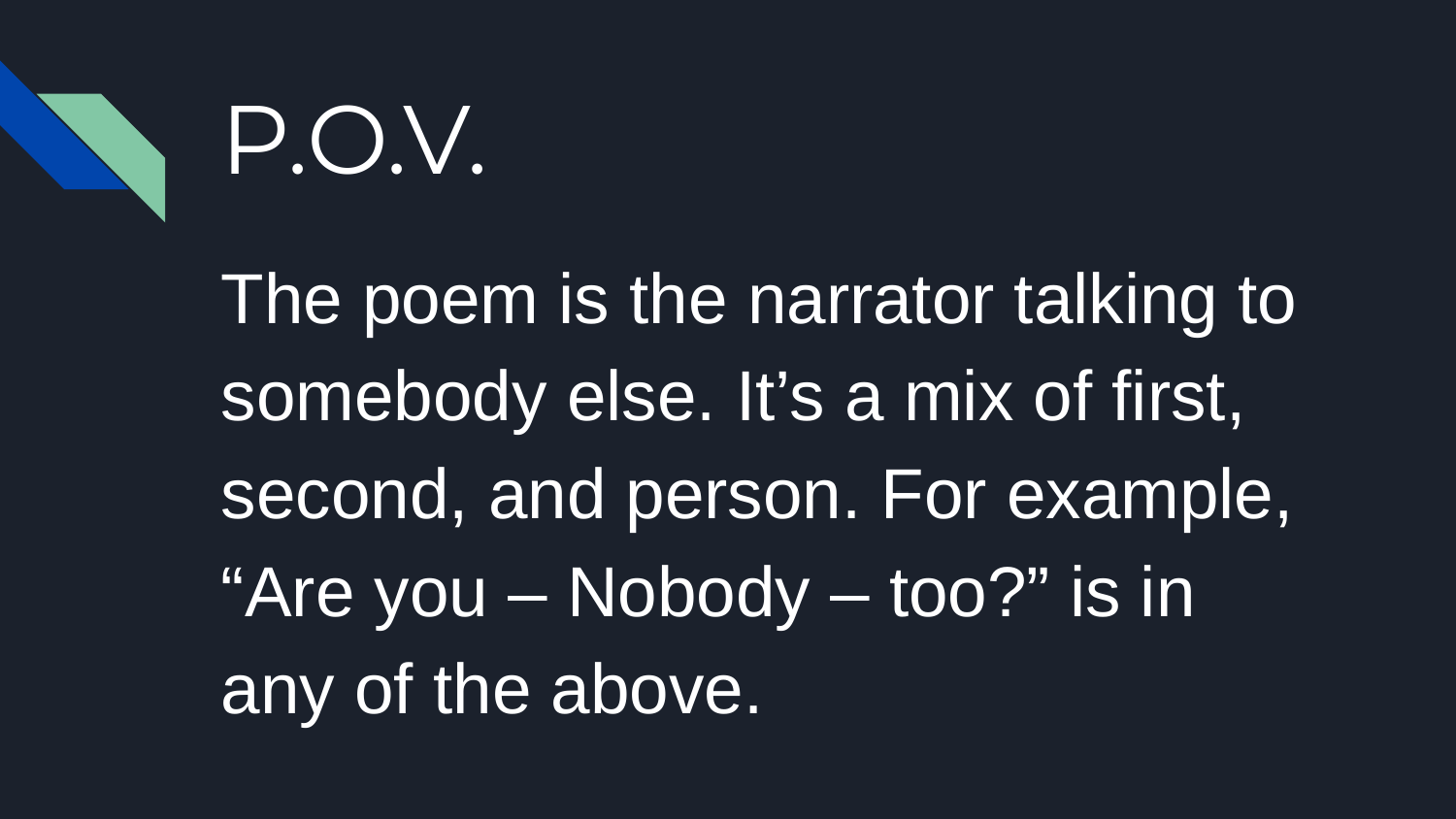

# P.O.V.
The poem is the narrator talking to somebody else. It’s a mix of first, second, and person. For example, “Are you – Nobody – too?” is in any of the above.